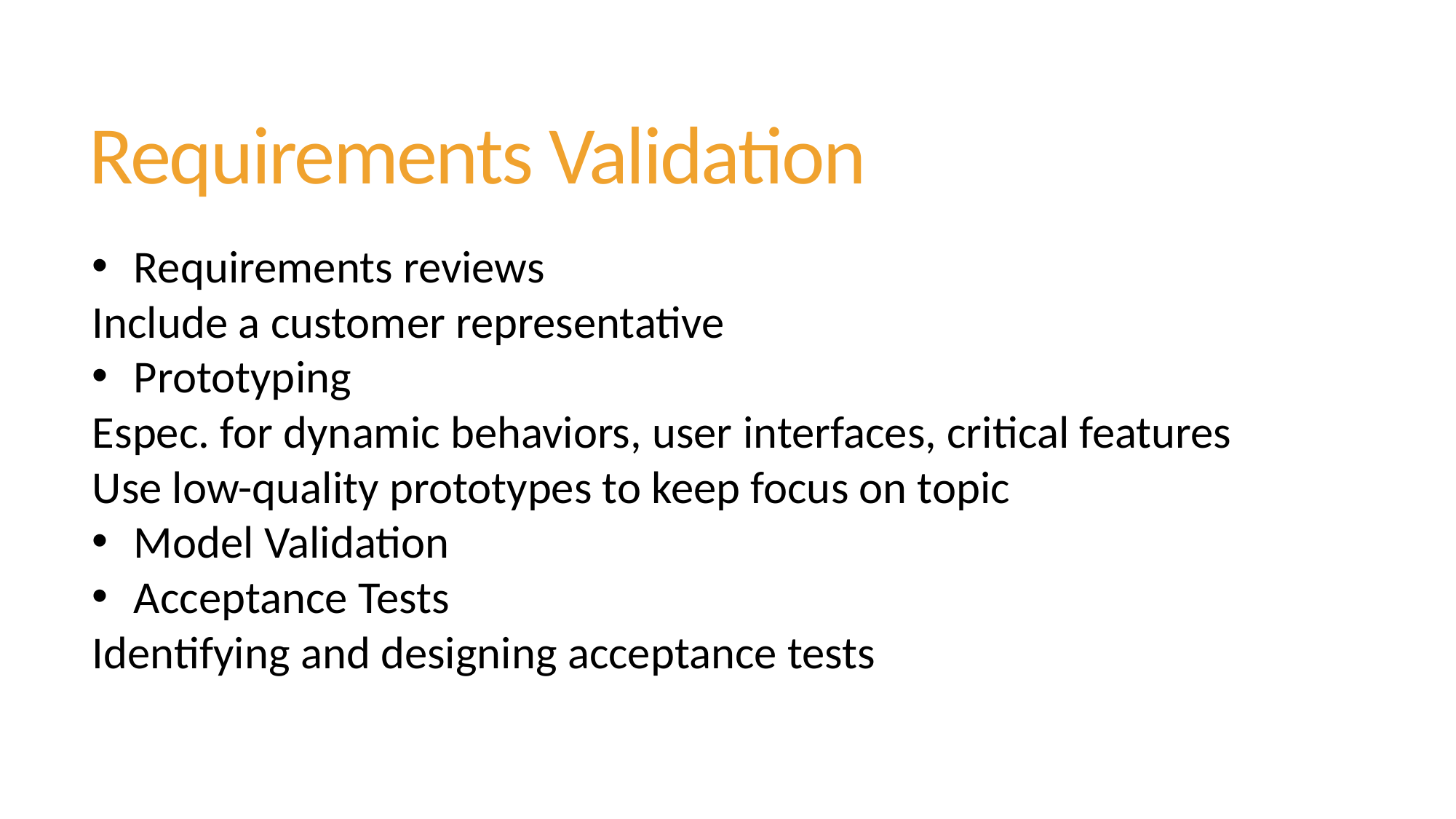

# Requirements Validation
Requirements reviews
	Include a customer representative
Prototyping
	Espec. for dynamic behaviors, user interfaces, critical features
	Use low-quality prototypes to keep focus on topic
Model Validation
Acceptance Tests
	Identifying and designing acceptance tests